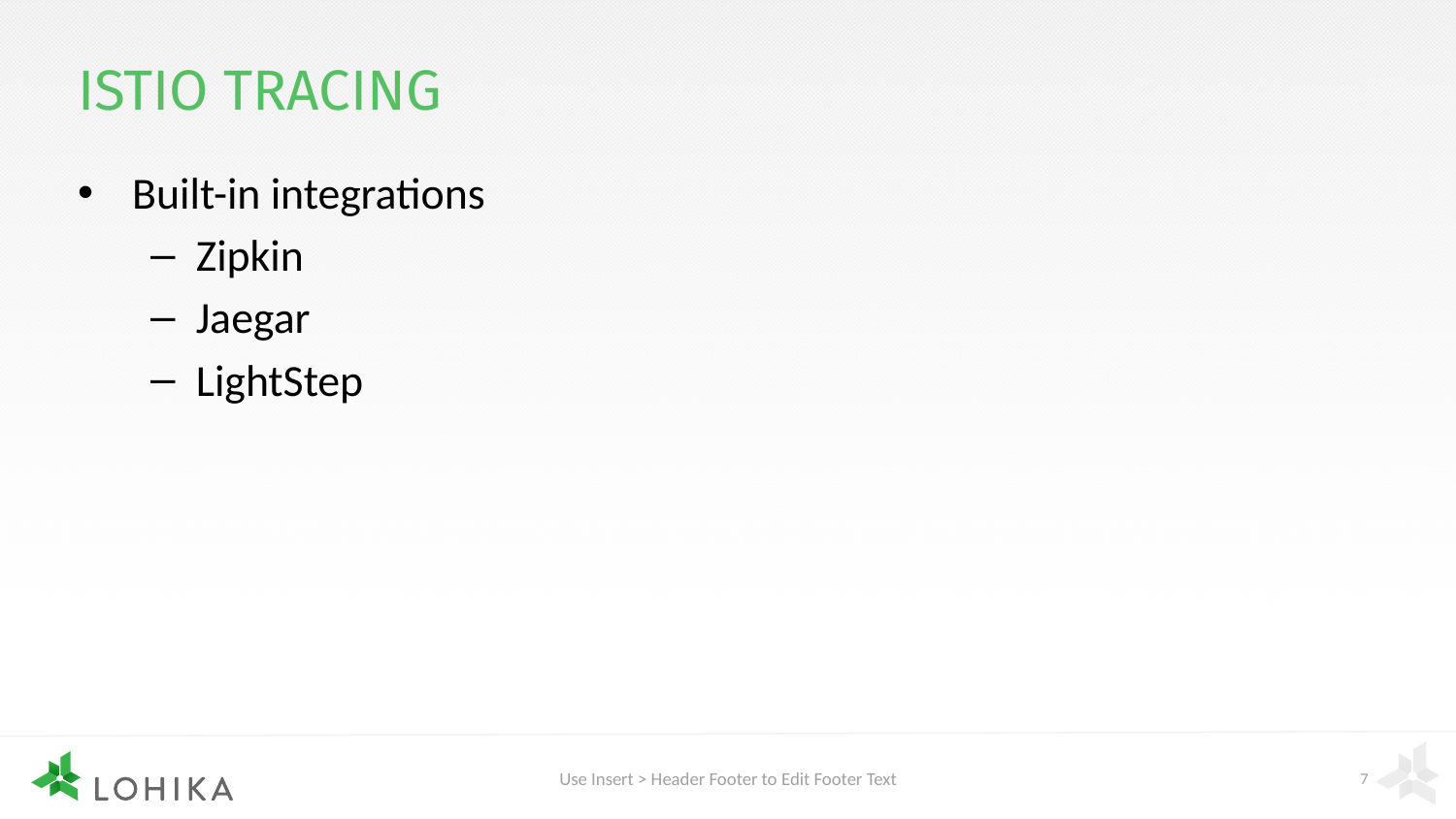

# istio tracing
Built-in integrations
Zipkin
Jaegar
LightStep

Use Insert > Header Footer to Edit Footer Text
7